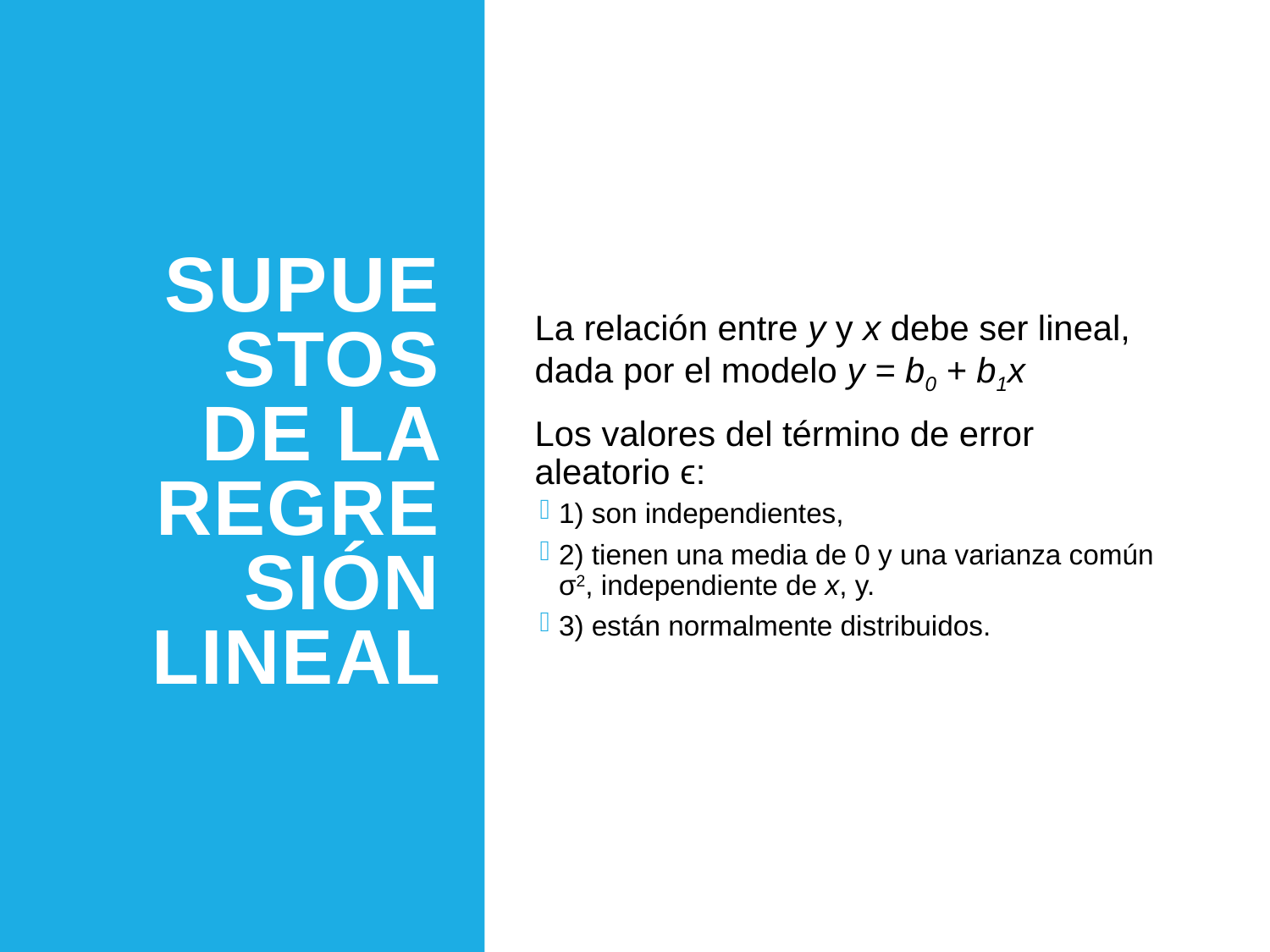

# SUPUESTOS DE LA REGRESIÓN LINEAL
La relación entre y y x debe ser lineal, dada por el modelo y = b0 + b1x
Los valores del término de error aleatorio ϵ:
1) son independientes,
2) tienen una media de 0 y una varianza común σ2, independiente de x, y.
3) están normalmente distribuidos.